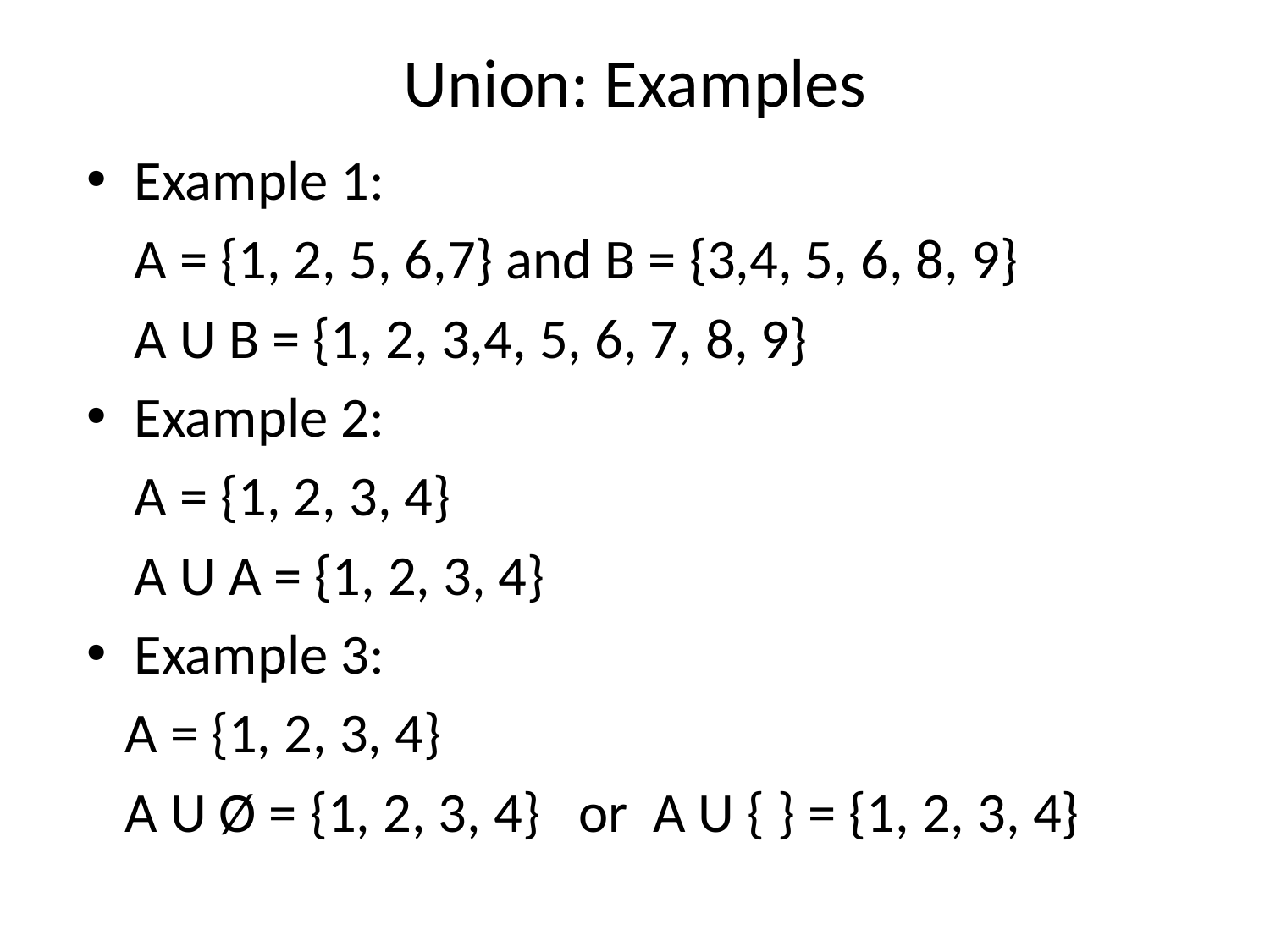

# Union: Examples
Example 1:
	A = {1, 2, 5, 6,7} and B = {3,4, 5, 6, 8, 9}
	A U B = {1, 2, 3,4, 5, 6, 7, 8, 9}
Example 2:
	A = {1, 2, 3, 4}
	A U A = {1, 2, 3, 4}
Example 3:
   A = {1, 2, 3, 4}
   A U Ø = {1, 2, 3, 4}   or  A U { } = {1, 2, 3, 4}